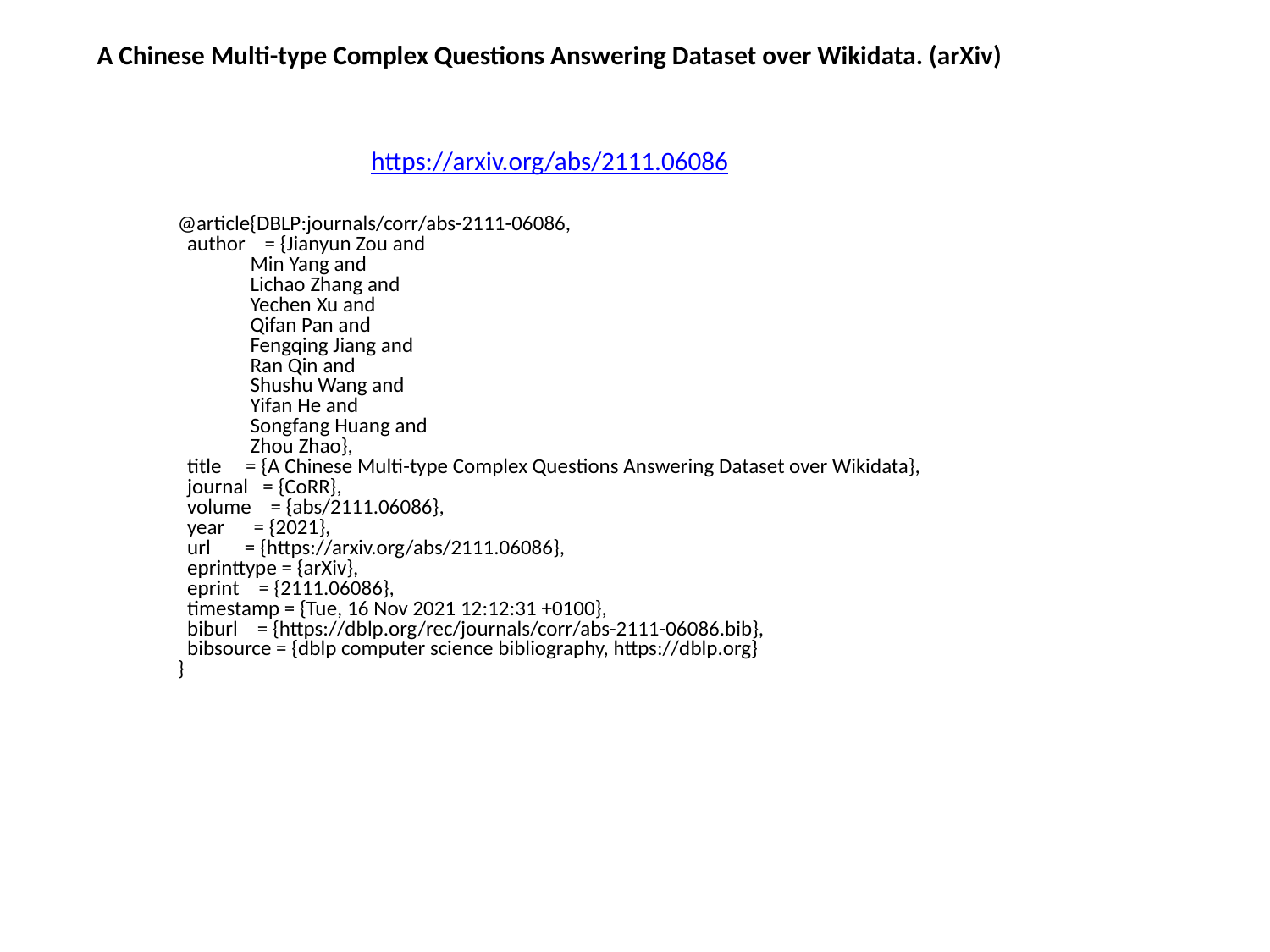

A Chinese Multi-type Complex Questions Answering Dataset over Wikidata. (arXiv)

https://arxiv.org/abs/2111.06086

@article{DBLP:journals/corr/abs-2111-06086,
  author    = {Jianyun Zou and
               Min Yang and
               Lichao Zhang and
               Yechen Xu and
               Qifan Pan and
               Fengqing Jiang and
               Ran Qin and
               Shushu Wang and
               Yifan He and
               Songfang Huang and
               Zhou Zhao},
  title     = {A Chinese Multi-type Complex Questions Answering Dataset over Wikidata},
  journal   = {CoRR},
  volume    = {abs/2111.06086},
  year      = {2021},
  url       = {https://arxiv.org/abs/2111.06086},
  eprinttype = {arXiv},
  eprint    = {2111.06086},
  timestamp = {Tue, 16 Nov 2021 12:12:31 +0100},
  biburl    = {https://dblp.org/rec/journals/corr/abs-2111-06086.bib},
  bibsource = {dblp computer science bibliography, https://dblp.org}
}